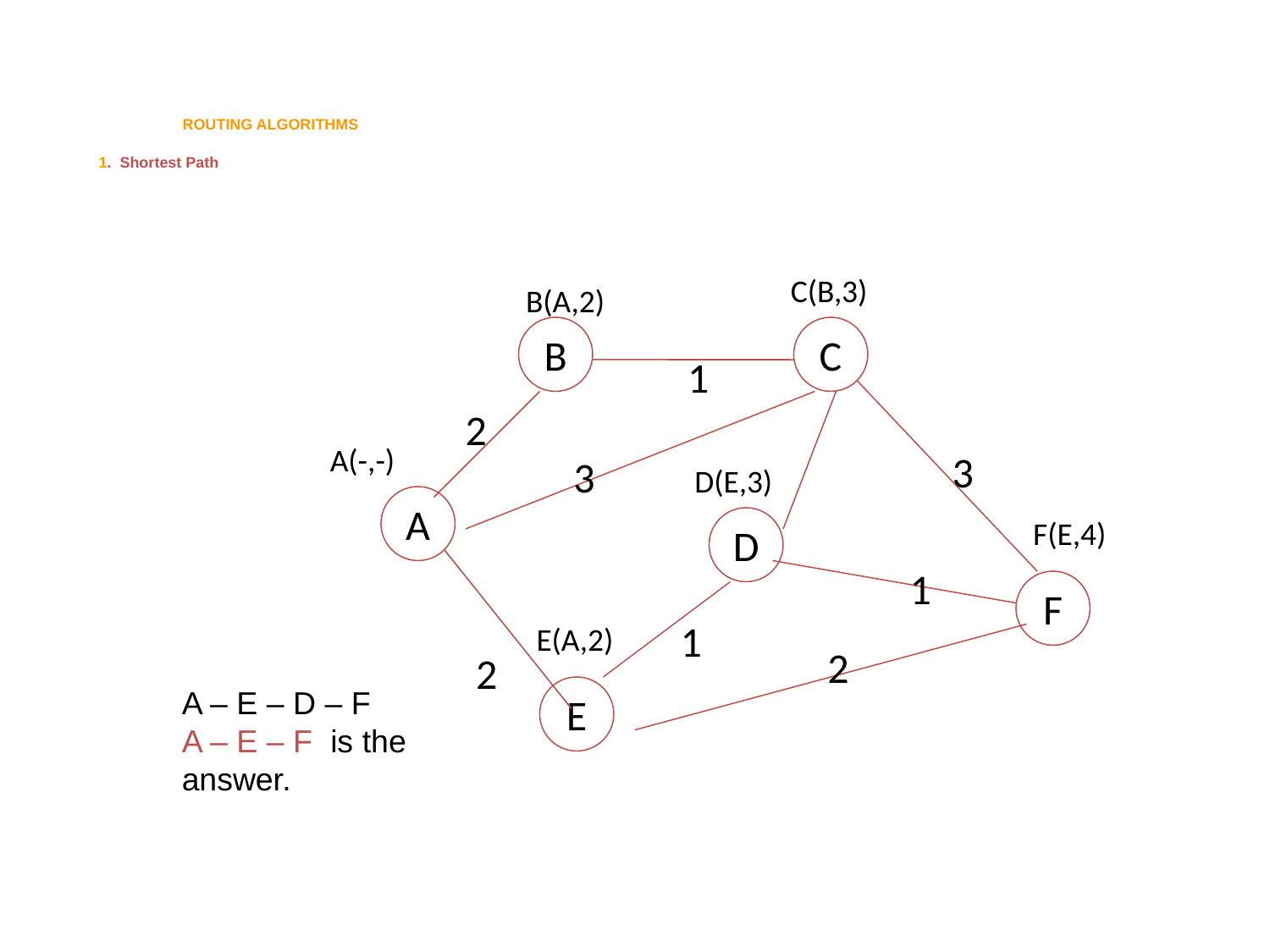

# ROUTING ALGORITHMS 1.  Shortest Path

C(B,3)
B(A,2)
B
C
1

2
A(-,-)
3
3
D(E,3)
A
D
F(E,4)

1

F

1
E(A,2)

2
2
A – E – D – F
A – E – F  is the answer.
E